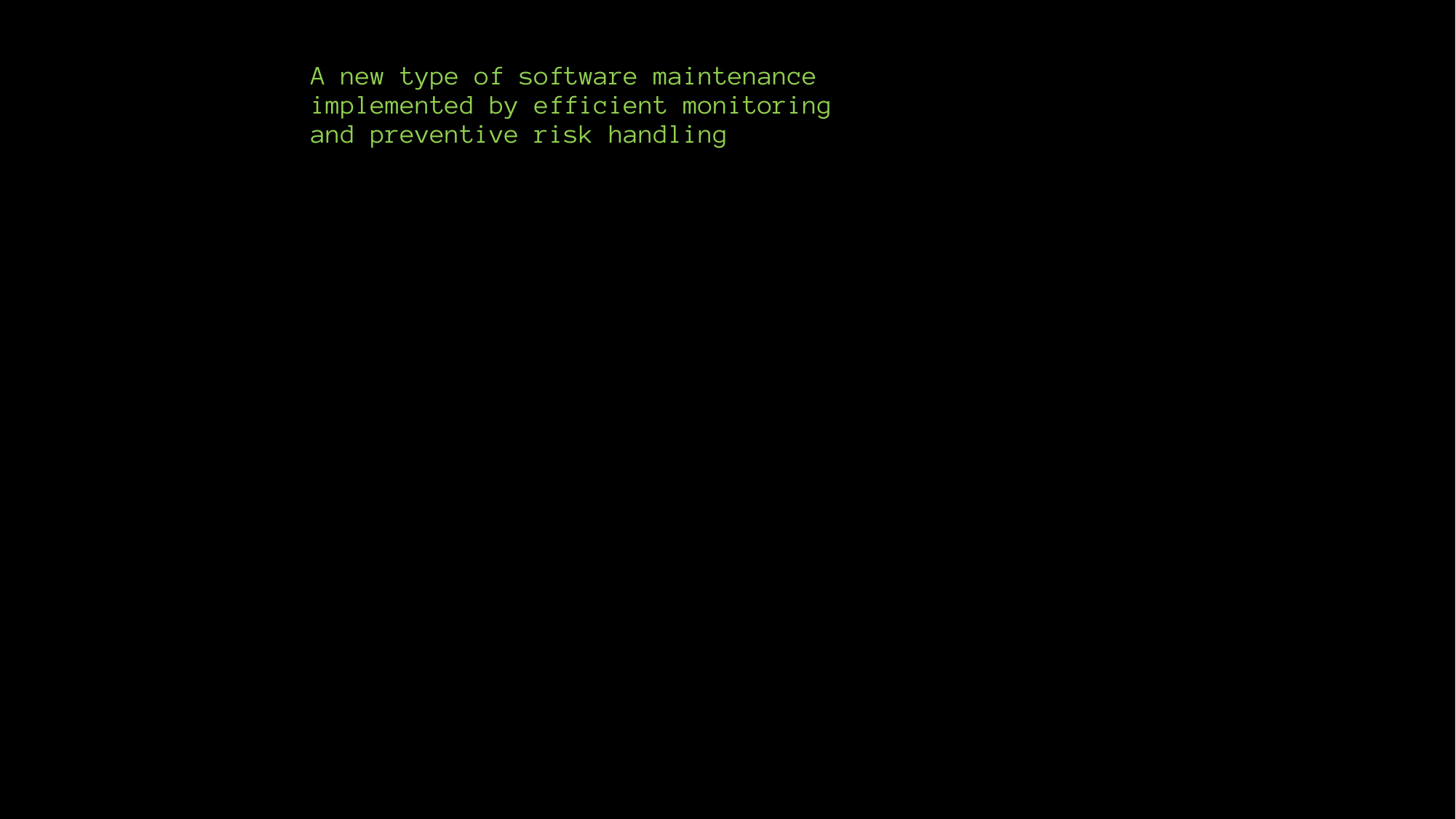

# A new type of software maintenance implemented by efficient monitoring and preventive risk handling